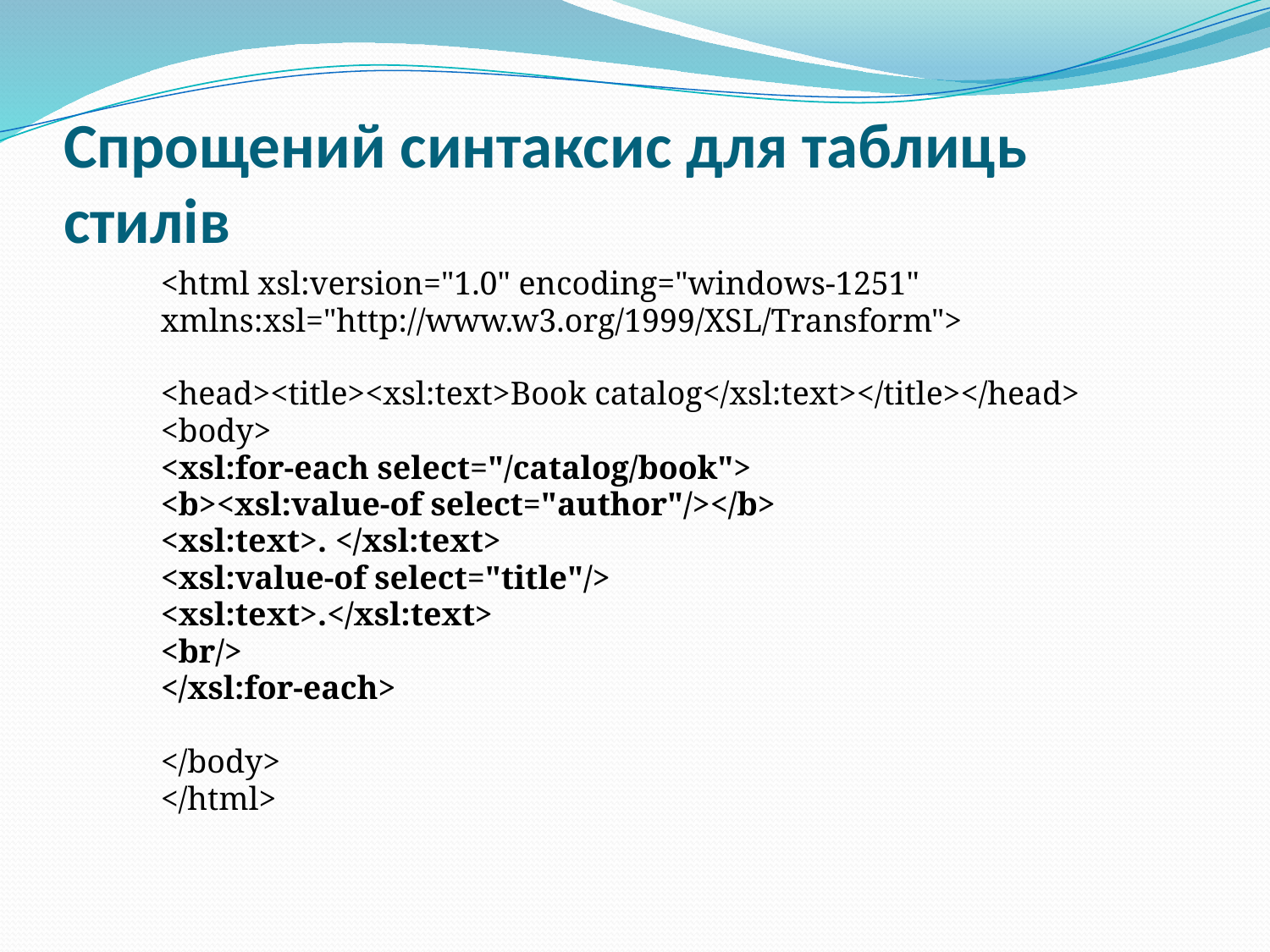

# Спрощений синтаксис для таблиць стилів
<html xsl:version="1.0" encoding="windows-1251"
xmlns:xsl="http://www.w3.org/1999/XSL/Transform">

<head><title><xsl:text>Book catalog</xsl:text></title></head>
<body>
<xsl:for-each select="/catalog/book">
<b><xsl:value-of select="author"/></b>
<xsl:text>. </xsl:text>
<xsl:value-of select="title"/>
<xsl:text>.</xsl:text>
<br/>
</xsl:for-each>

</body>
</html>